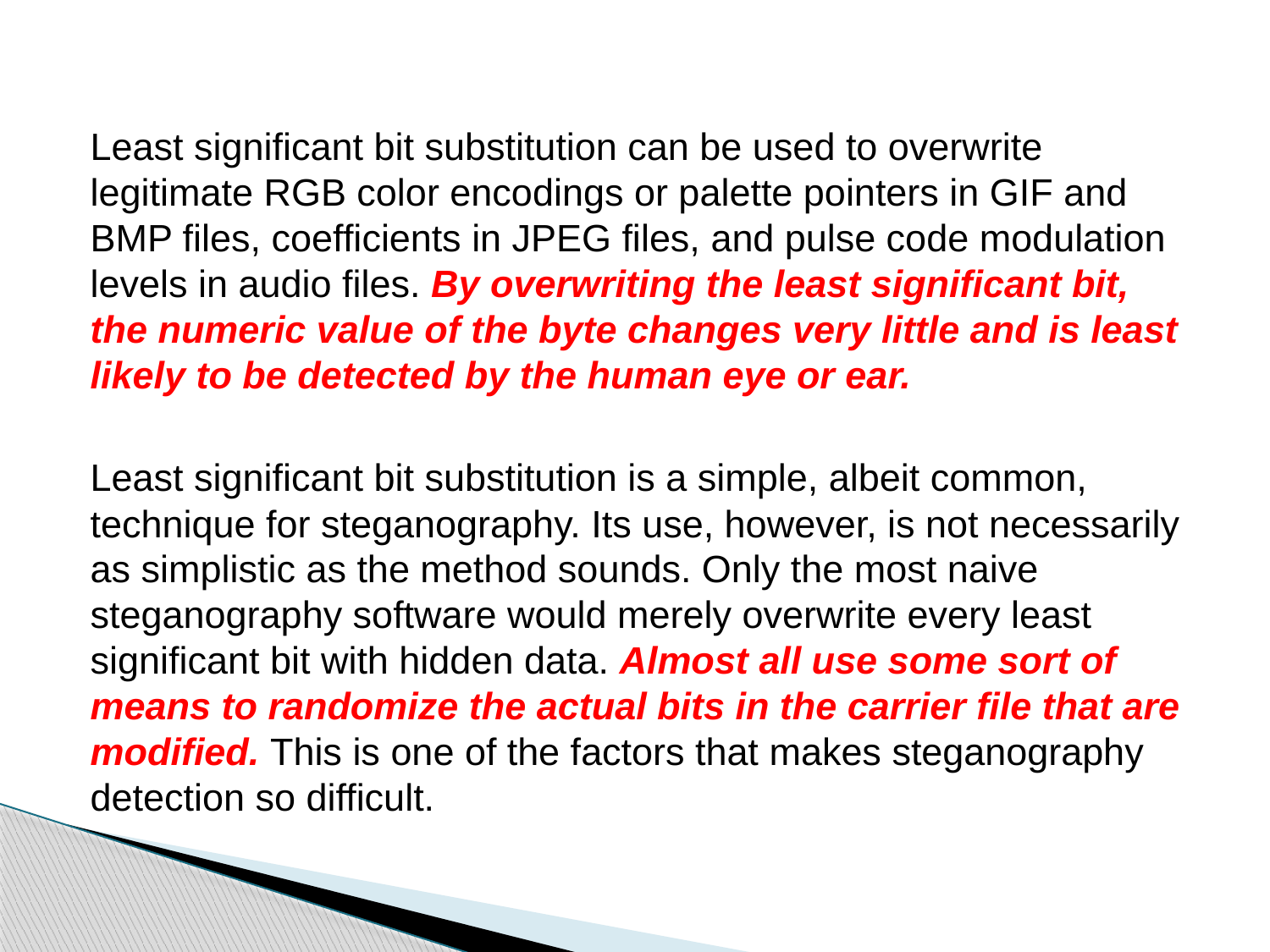

Least significant bit substitution can be used to overwrite legitimate RGB color encodings or palette pointers in GIF and BMP files, coefficients in JPEG files, and pulse code modulation levels in audio files. By overwriting the least significant bit, the numeric value of the byte changes very little and is least likely to be detected by the human eye or ear.

Least significant bit substitution is a simple, albeit common, technique for steganography. Its use, however, is not necessarily as simplistic as the method sounds. Only the most naive steganography software would merely overwrite every least significant bit with hidden data. Almost all use some sort of means to randomize the actual bits in the carrier file that are modified. This is one of the factors that makes steganography detection so difficult.